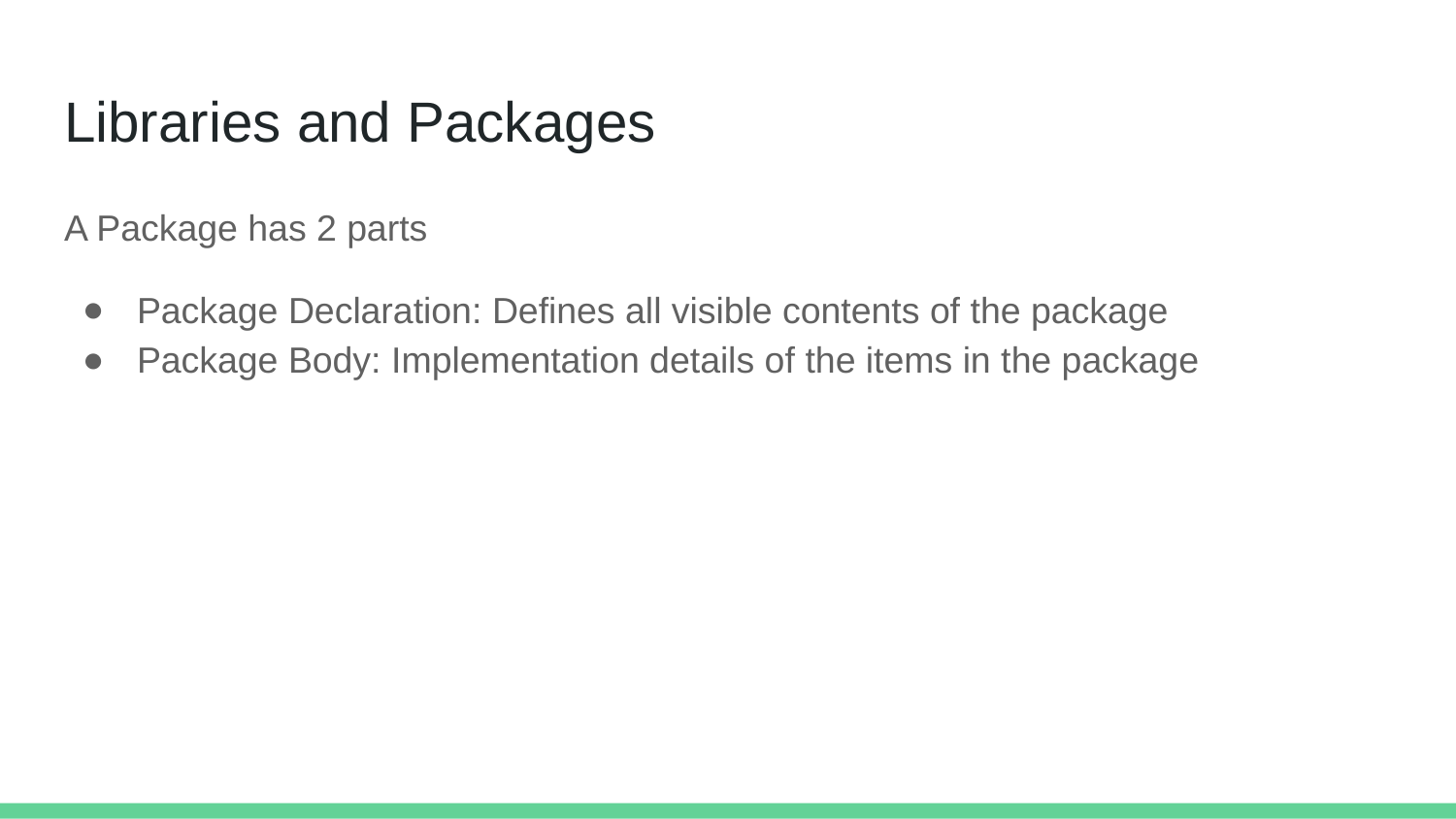

# Libraries and Packages
A Package has 2 parts
Package Declaration: Defines all visible contents of the package
Package Body: Implementation details of the items in the package